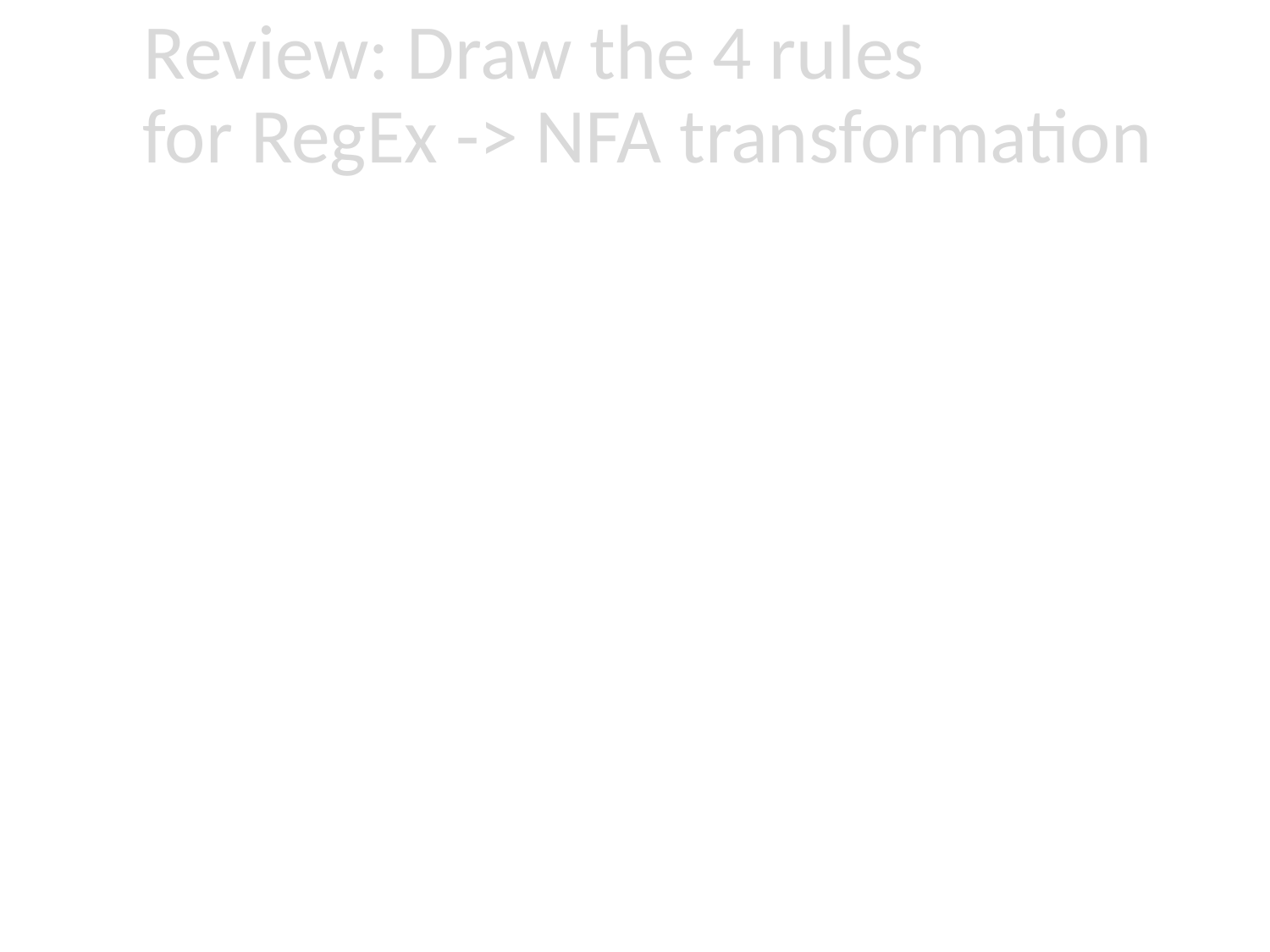

# Review: Draw the 4 rules for RegEx -> NFA transformation